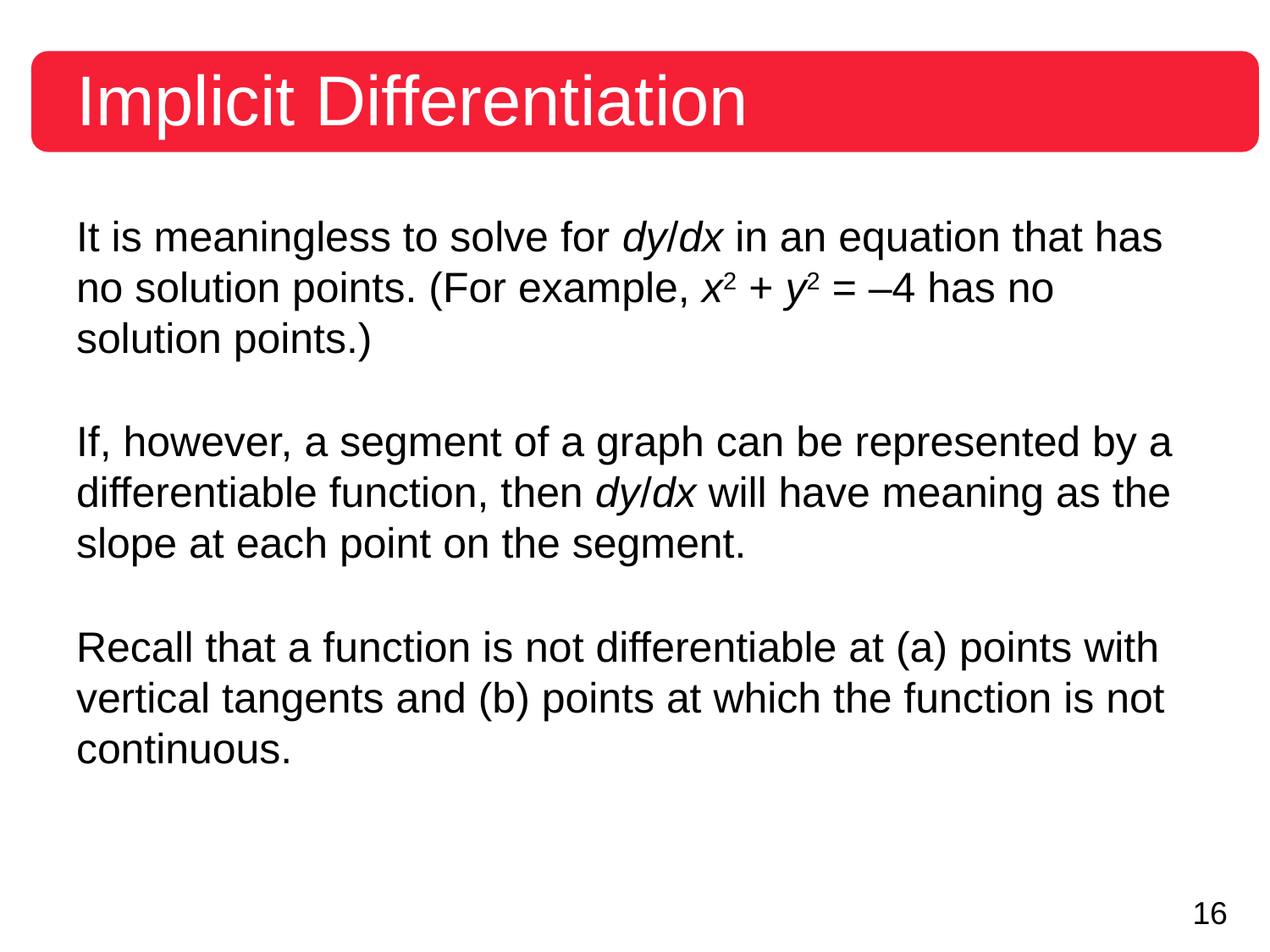

# Implicit Differentiation
It is meaningless to solve for dy/dx in an equation that has no solution points. (For example, x2 + y2 = –4 has no solution points.)

If, however, a segment of a graph can be represented by a differentiable function, then dy/dx will have meaning as the slope at each point on the segment.

Recall that a function is not differentiable at (a) points with vertical tangents and (b) points at which the function is not continuous.